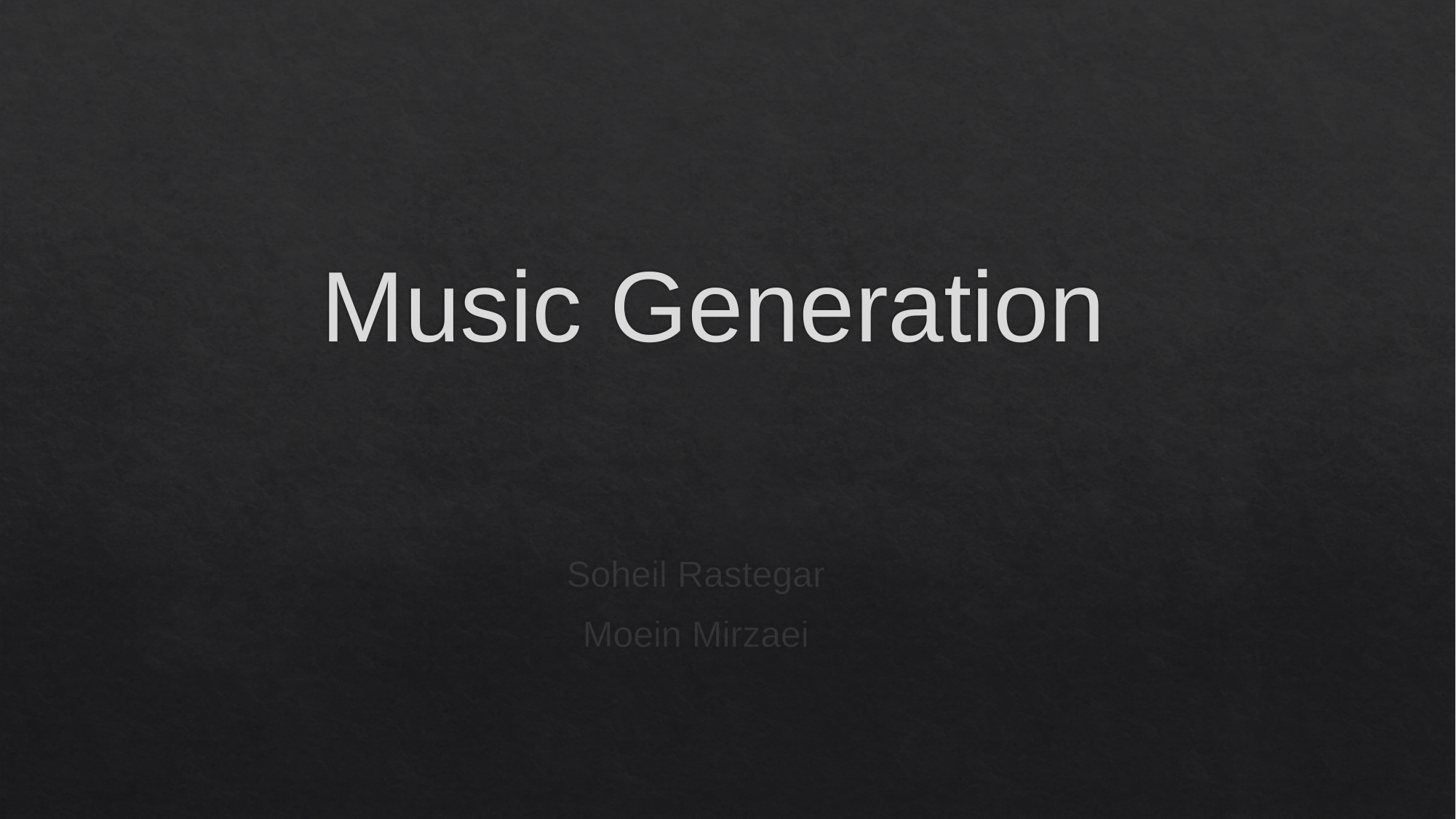

# Music Generation
Soheil Rastegar
Moein Mirzaei